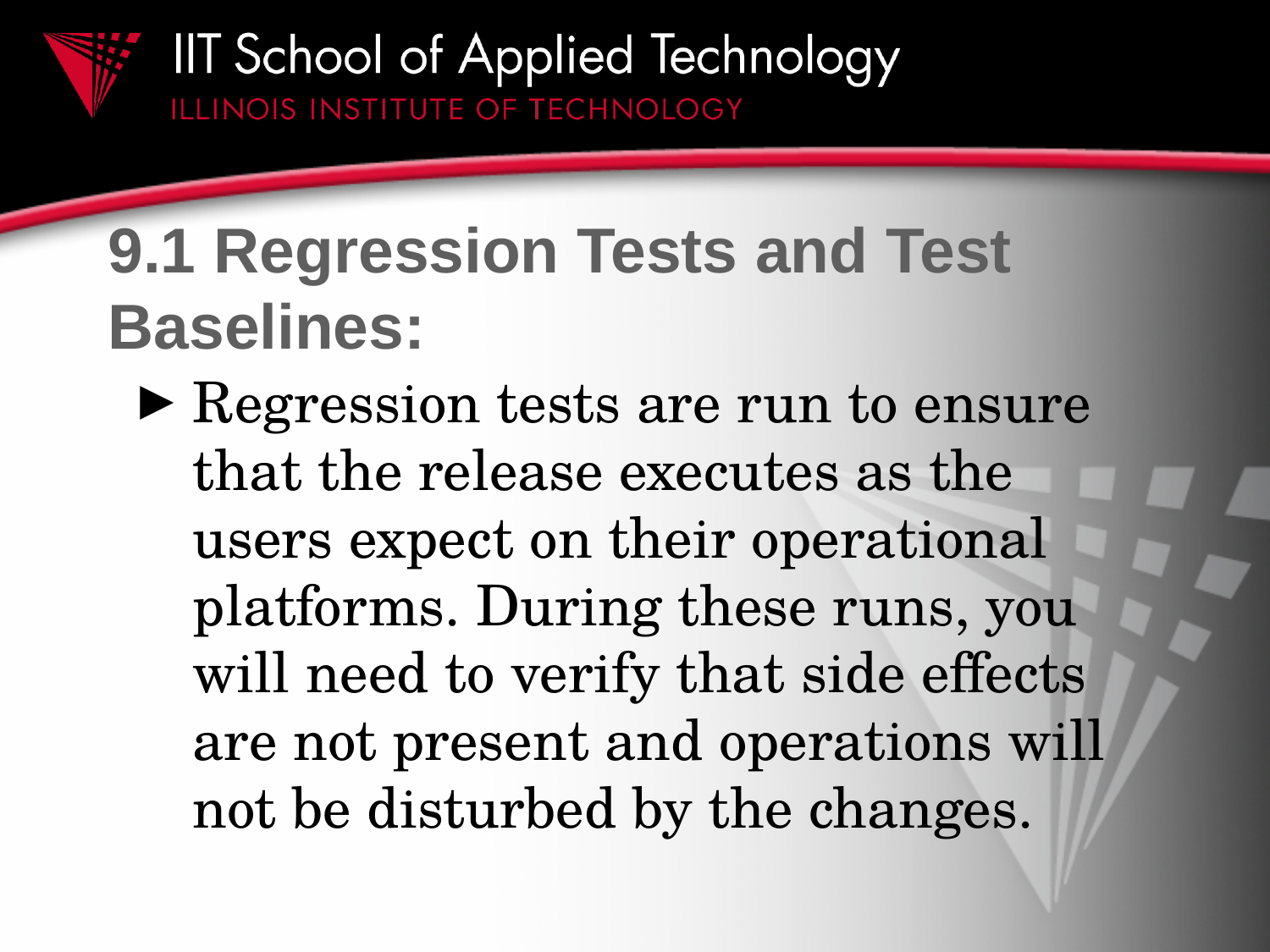

# 9.1 Regression Tests and Test Baselines:
Regression tests are run to ensure that the release executes as the users expect on their operational platforms. During these runs, you will need to verify that side effects are not present and operations will not be disturbed by the changes.